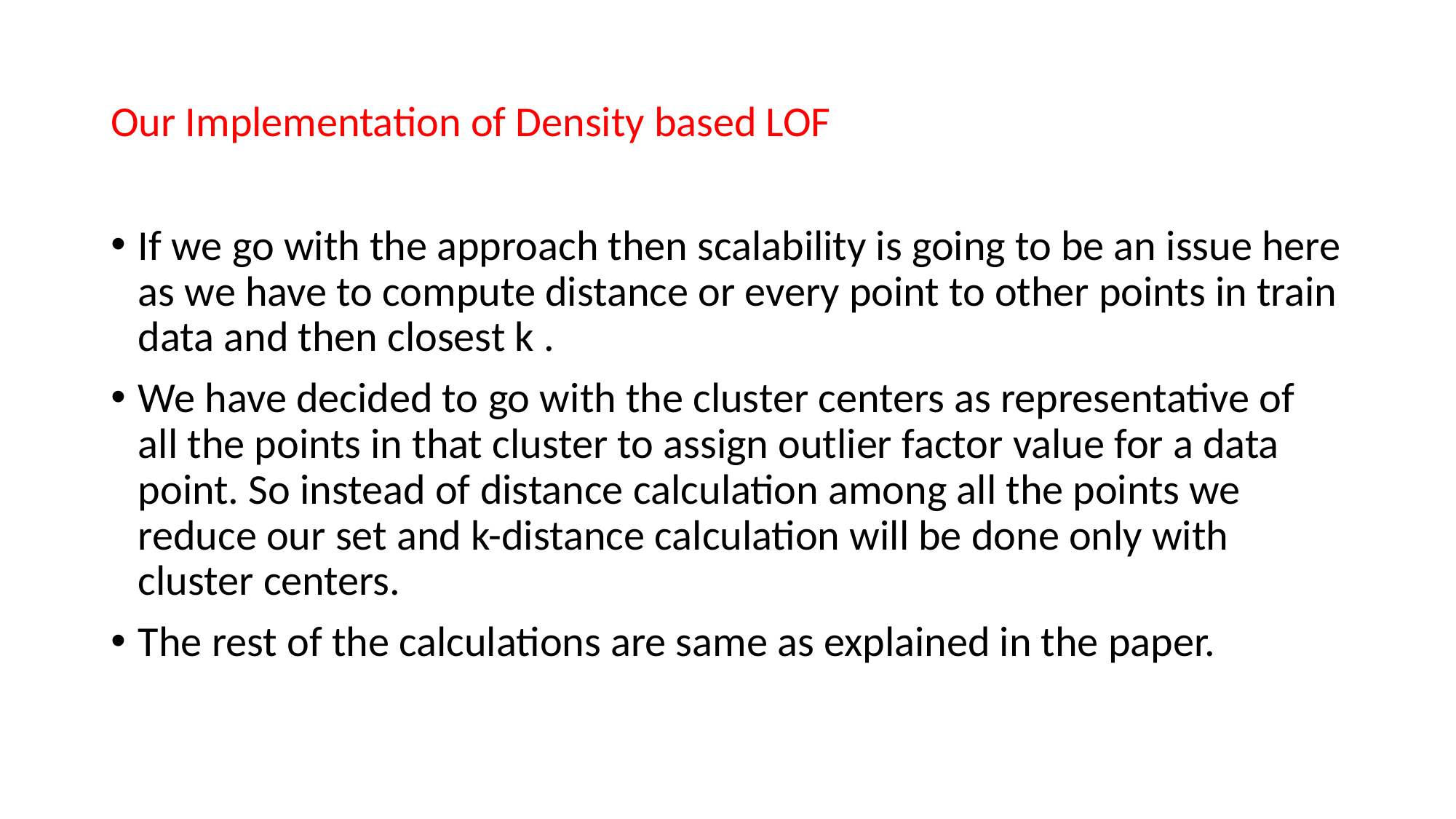

# Our Implementation of Density based LOF
If we go with the approach then scalability is going to be an issue here as we have to compute distance or every point to other points in train data and then closest k .
We have decided to go with the cluster centers as representative of all the points in that cluster to assign outlier factor value for a data point. So instead of distance calculation among all the points we reduce our set and k-distance calculation will be done only with cluster centers.
The rest of the calculations are same as explained in the paper.